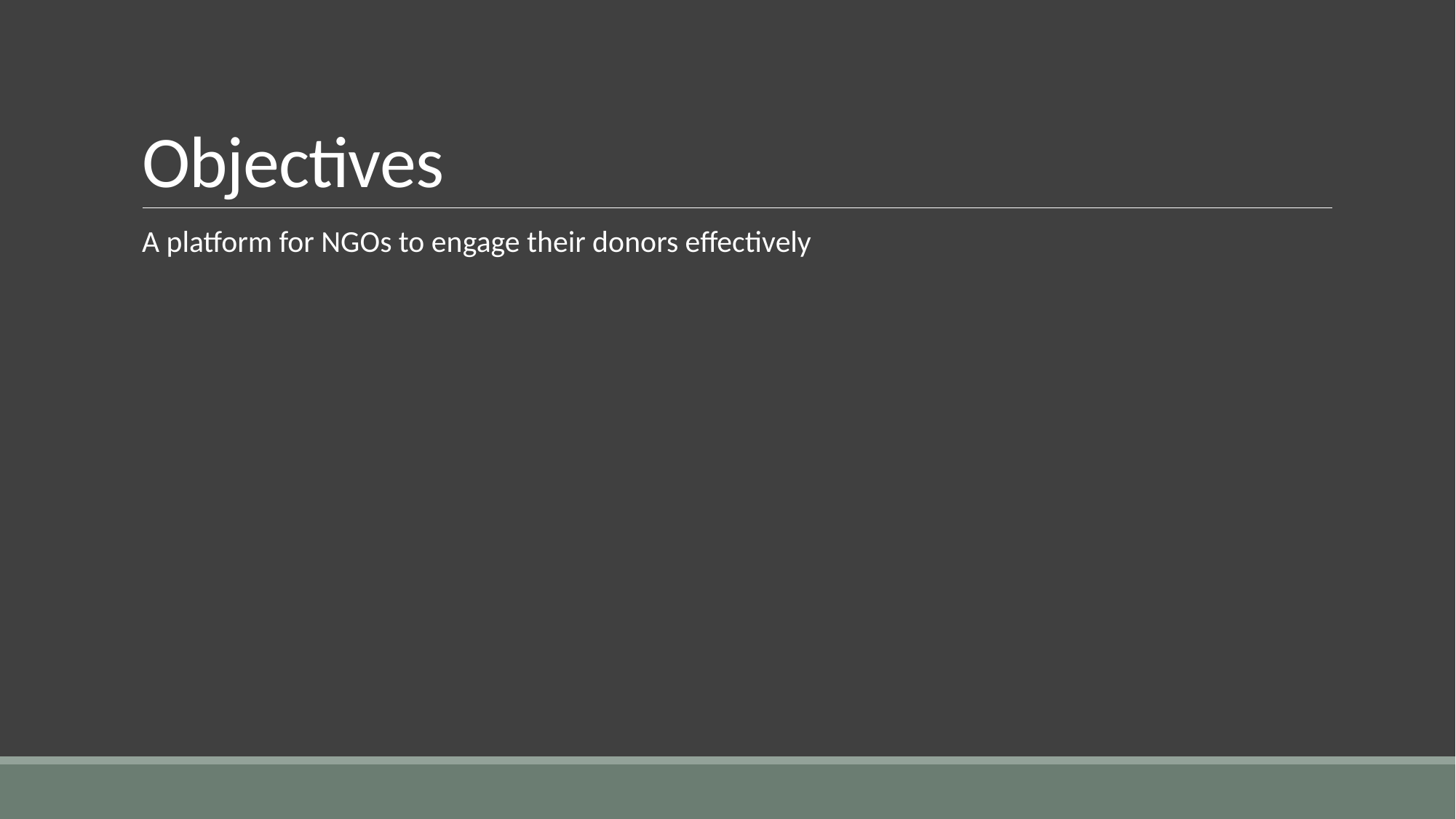

# Objectives
A platform for NGOs to engage their donors effectively